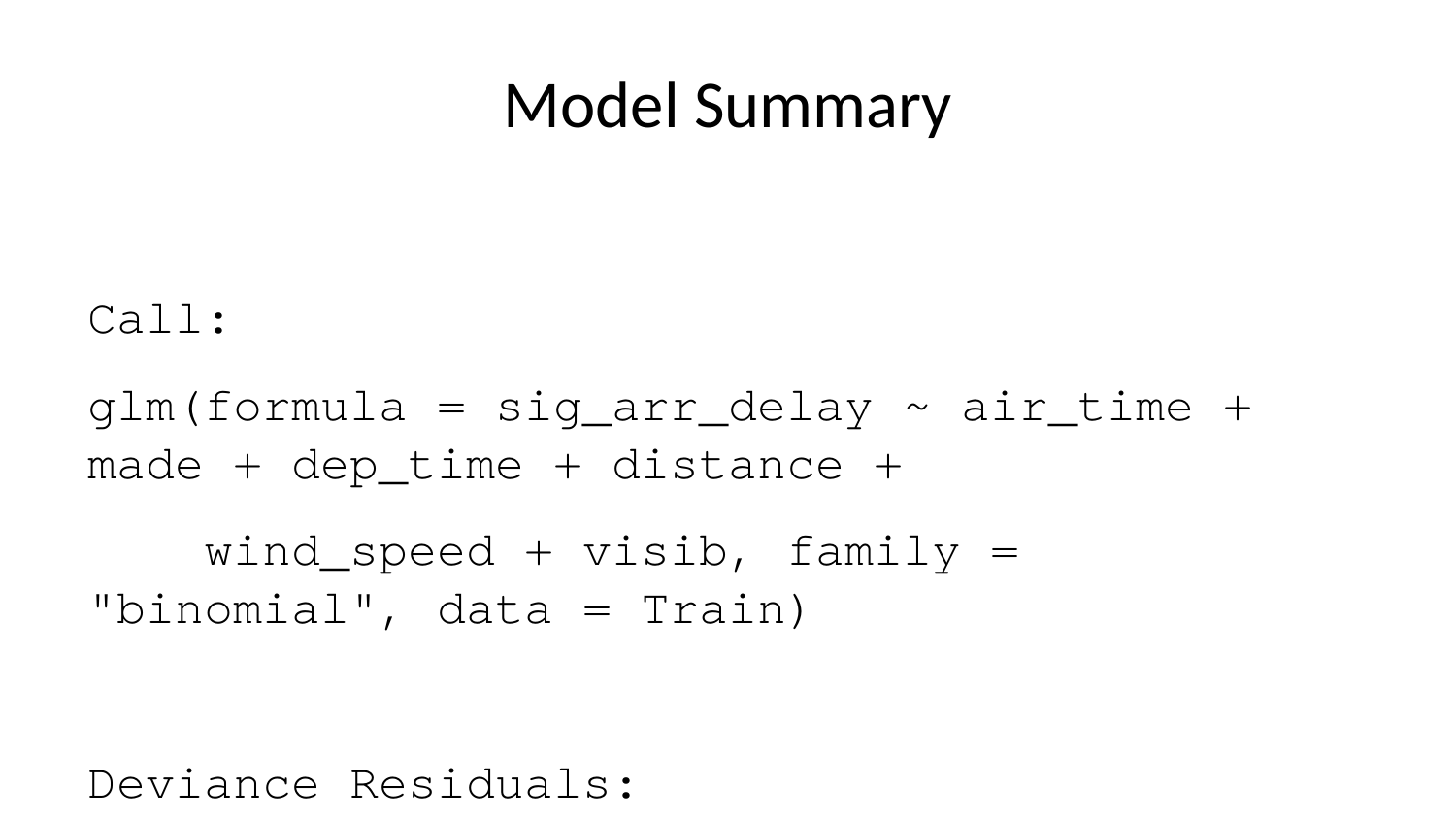

# Model Summary

Call:
glm(formula = sig_arr_delay ~ air_time + made + dep_time + distance +
    wind_speed + visib, family = "binomial", data = Train)

Deviance Residuals:
    Min       1Q   Median       3Q      Max
-2.3508  -0.7088  -0.4184   0.5909   4.2693

Coefficients:
              Estimate Std. Error  z value Pr(>|z|)
(Intercept) -1.598e+00  3.279e-02  -48.734  < 2e-16 ***
air_time    -2.158e-03  5.107e-04   -4.226 2.38e-05 ***
made        -8.733e-02  4.919e-04 -177.527  < 2e-16 ***
dep_time     1.452e-03  1.211e-05  119.870  < 2e-16 ***
distance     3.277e-04  6.591e-05    4.972 6.63e-07 ***
wind_speed   1.331e-02  9.899e-04   13.444  < 2e-16 ***
visib       -1.163e-01  2.733e-03  -42.540  < 2e-16 ***
---
Signif. codes:  0 '***' 0.001 '**' 0.01 '*' 0.05 '.' 0.1 ' ' 1

(Dispersion parameter for binomial family taken to be 1)

    Null deviance: 282961  on 228016  degrees of freedom
Residual deviance: 204546  on 228010  degrees of freedom
  (56 observations deleted due to missingness)
AIC: 204560

Number of Fisher Scoring iterations: 5
[1] 0.2771216
[1] 0